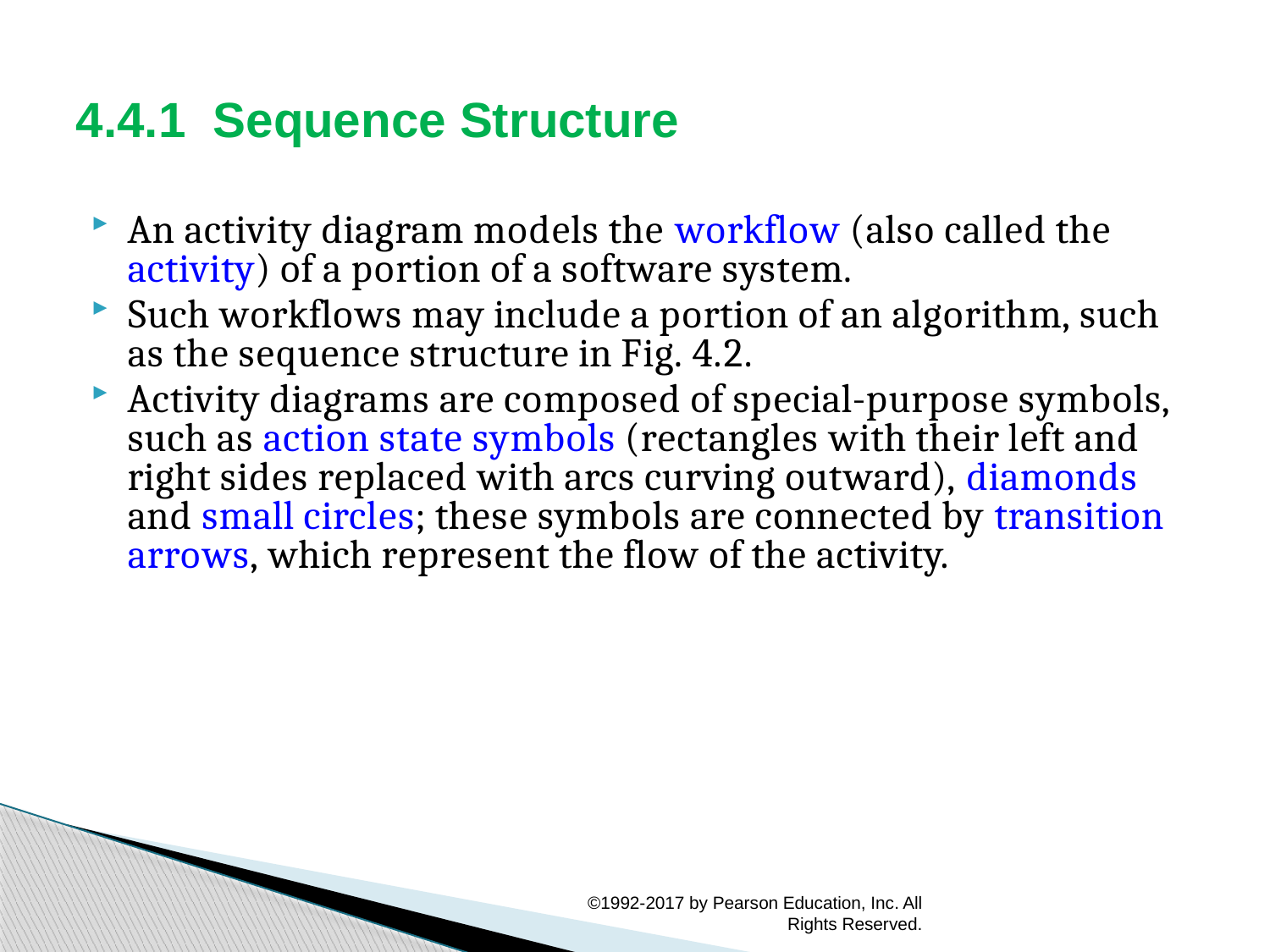

# 4.4.1  Sequence Structure
An activity diagram models the workflow (also called the activity) of a portion of a software system.
Such workflows may include a portion of an algorithm, such as the sequence structure in Fig. 4.2.
Activity diagrams are composed of special-purpose symbols, such as action state symbols (rectangles with their left and right sides replaced with arcs curving outward), diamonds and small circles; these symbols are connected by transition arrows, which represent the flow of the activity.
©1992-2017 by Pearson Education, Inc. All Rights Reserved.